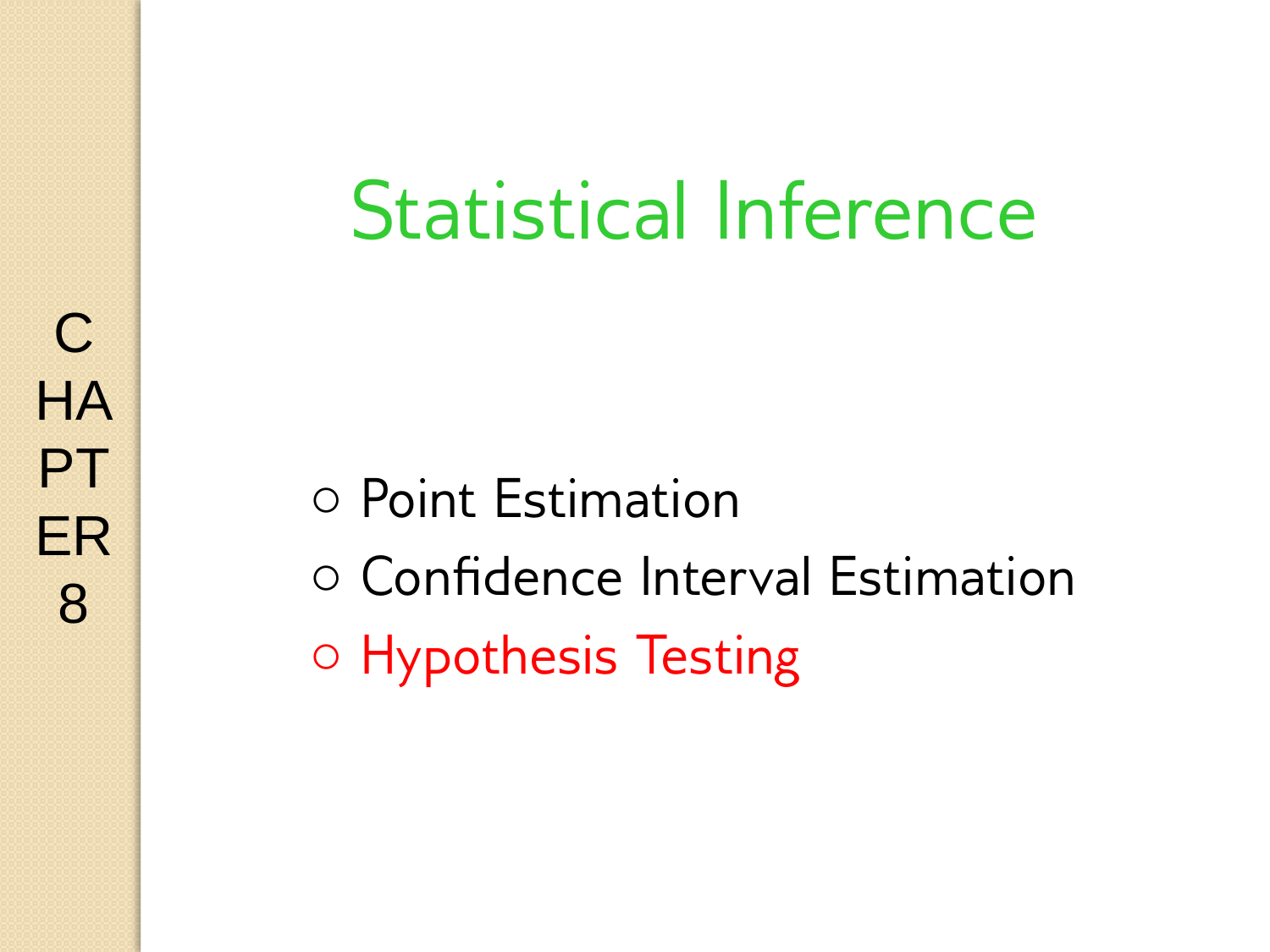

CHAPTER 8
Statistical Inference
○ Point Estimation
○ Confidence Interval Estimation
○ Hypothesis Testing